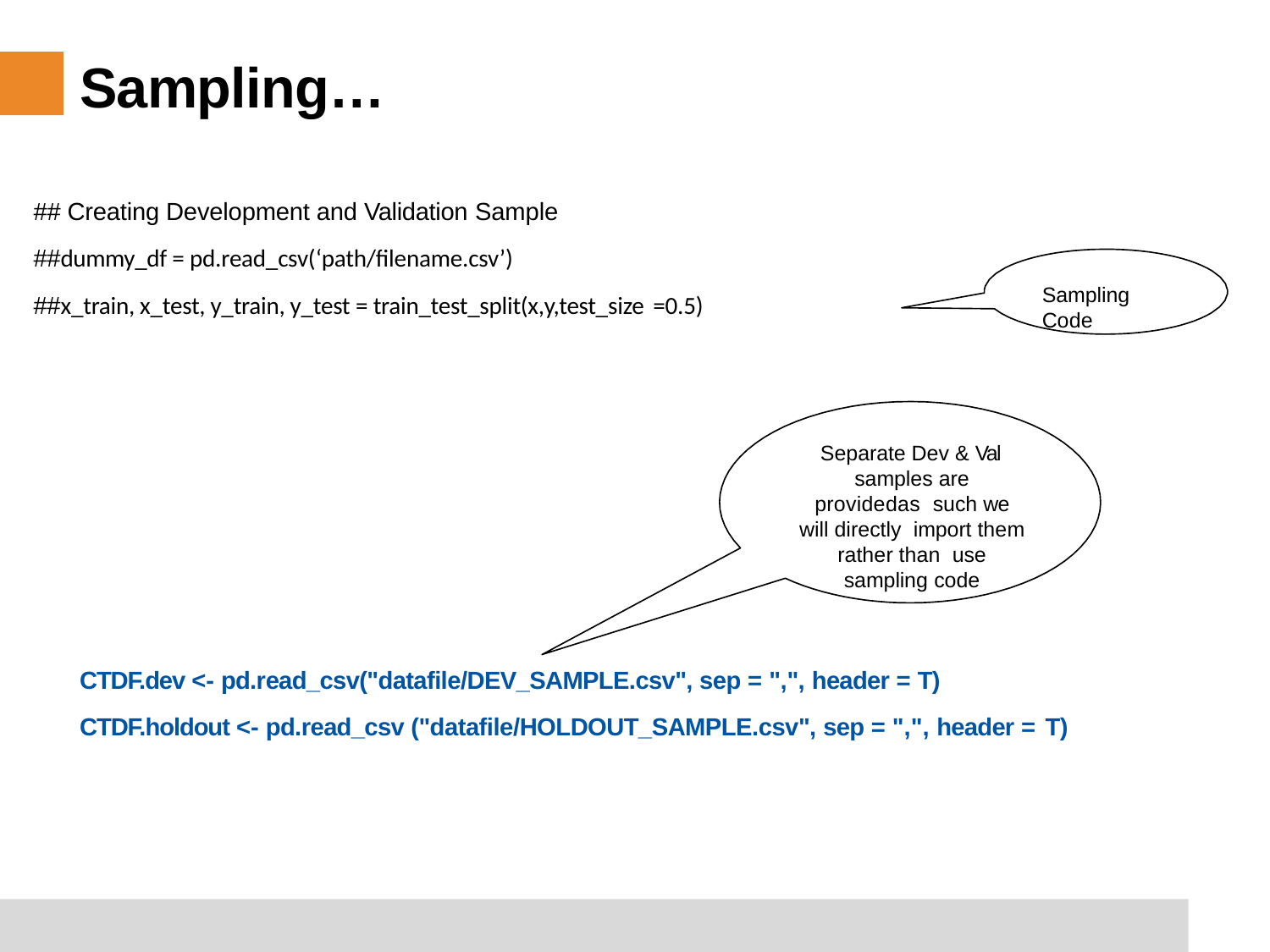

# Sampling…
## Creating Development and Validation Sample
##dummy_df = pd.read_csv(‘path/filename.csv’)
##x_train, x_test, y_train, y_test = train_test_split(x,y,test_size =0.5)

Sampling Code

Separate Dev & Val  samples are providedas  such we will directly  import them rather than  use sampling code
CTDF.dev <- pd.read_csv("datafile/DEV_SAMPLE.csv", sep = ",", header = T)
CTDF.holdout <- pd.read_csv ("datafile/HOLDOUT_SAMPLE.csv", sep = ",", header = T)